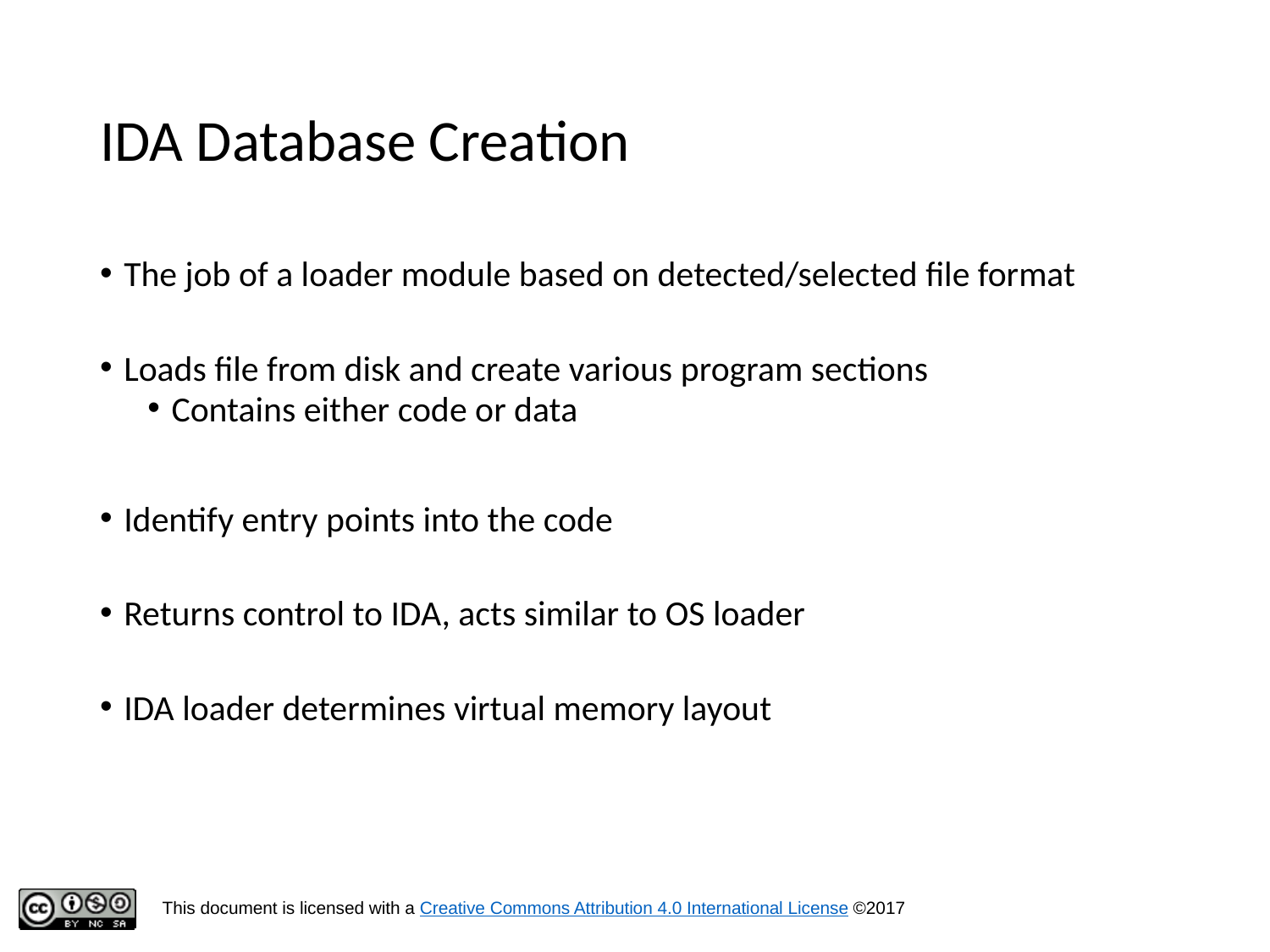

# IDA Database Creation
The job of a loader module based on detected/selected file format

Loads file from disk and create various program sections
Contains either code or data

Identify entry points into the code

Returns control to IDA, acts similar to OS loader

IDA loader determines virtual memory layout